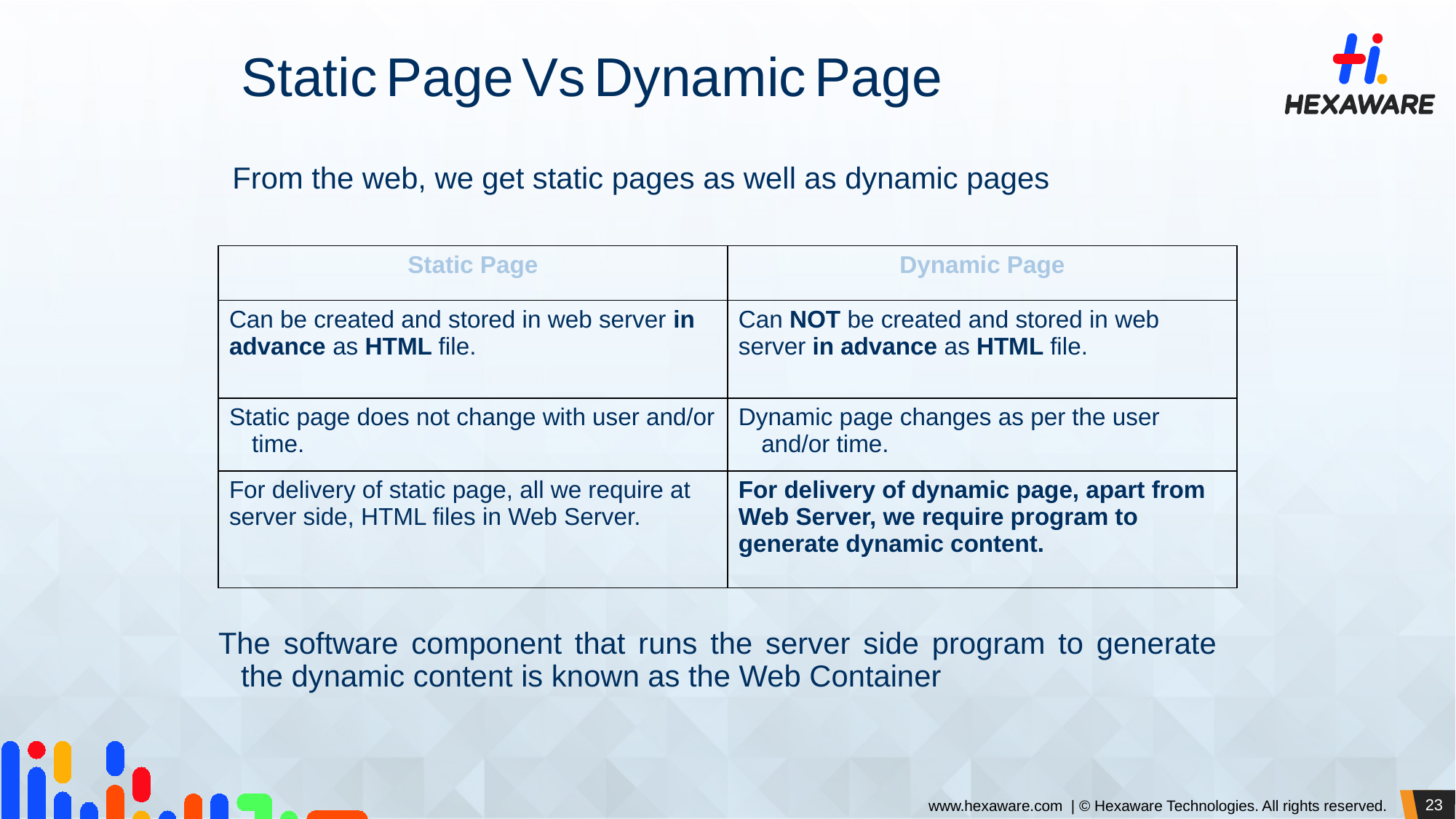

Static Page Vs Dynamic Page
 From the web, we get static pages as well as dynamic pages
| Static Page | Dynamic Page |
| --- | --- |
| Can be created and stored in web server in advance as HTML file. | Can NOT be created and stored in web server in advance as HTML file. |
| Static page does not change with user and/or time. | Dynamic page changes as per the user and/or time. |
| For delivery of static page, all we require at server side, HTML files in Web Server. | For delivery of dynamic page, apart from Web Server, we require program to generate dynamic content. |
The software component that runs the server side program to generate the dynamic content is known as the Web Container